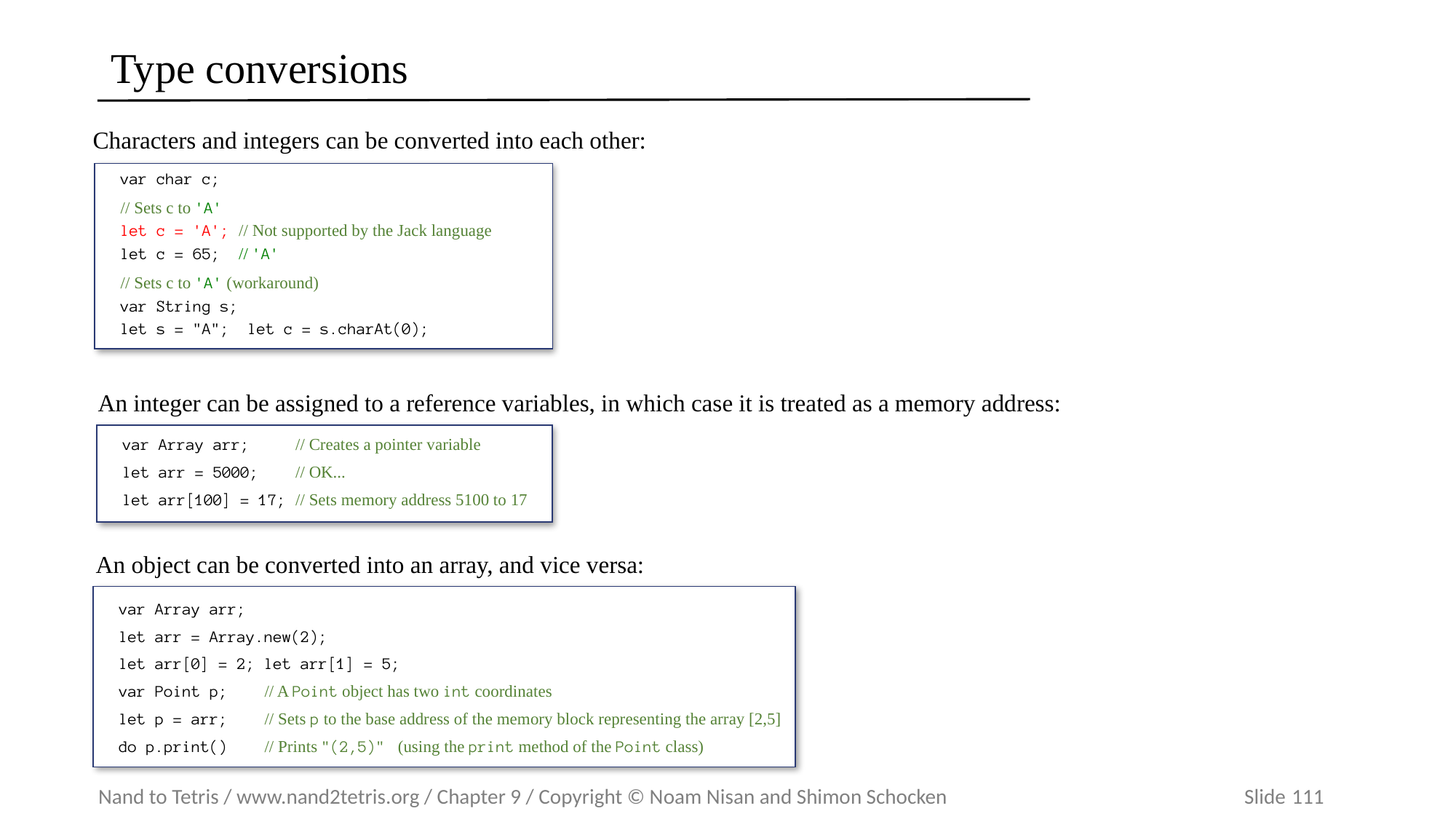

# Type conversions
Characters and integers can be converted into each other:
var char c;
// Sets c to 'A'
let c = 'A'; // Not supported by the Jack language
let c = 65;  // 'A'
// Sets c to 'A' (workaround)
var String s;
let s = "A";  let c = s.charAt(0);
An integer can be assigned to a reference variables, in which case it is treated as a memory address:
var Array arr;     // Creates a pointer variable
let arr = 5000;    // OK...
let arr[100] = 17; // Sets memory address 5100 to 17
An object can be converted into an array, and vice versa:
var Array arr;
let arr = Array.new(2);
let arr[0] = 2; let arr[1] = 5;
var Point p;    // A Point object has two int coordinates
let p = arr;    // Sets p to the base address of the memory block representing the array [2,5]
do p.print()    // Prints "(2,5)"   (using the print method of the Point class)